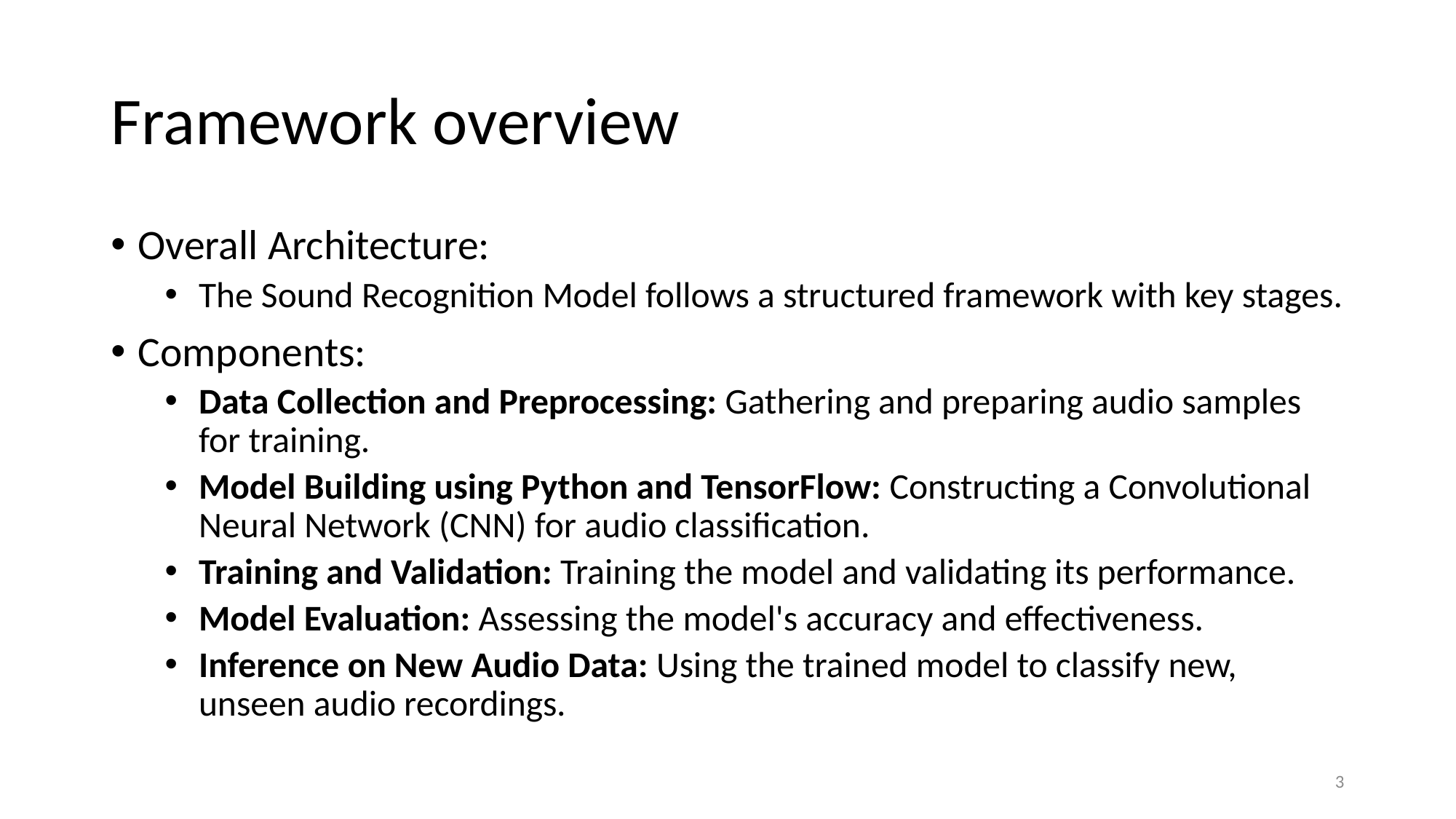

# Framework overview
Overall Architecture:
The Sound Recognition Model follows a structured framework with key stages.
Components:
Data Collection and Preprocessing: Gathering and preparing audio samples for training.
Model Building using Python and TensorFlow: Constructing a Convolutional Neural Network (CNN) for audio classification.
Training and Validation: Training the model and validating its performance.
Model Evaluation: Assessing the model's accuracy and effectiveness.
Inference on New Audio Data: Using the trained model to classify new, unseen audio recordings.
3